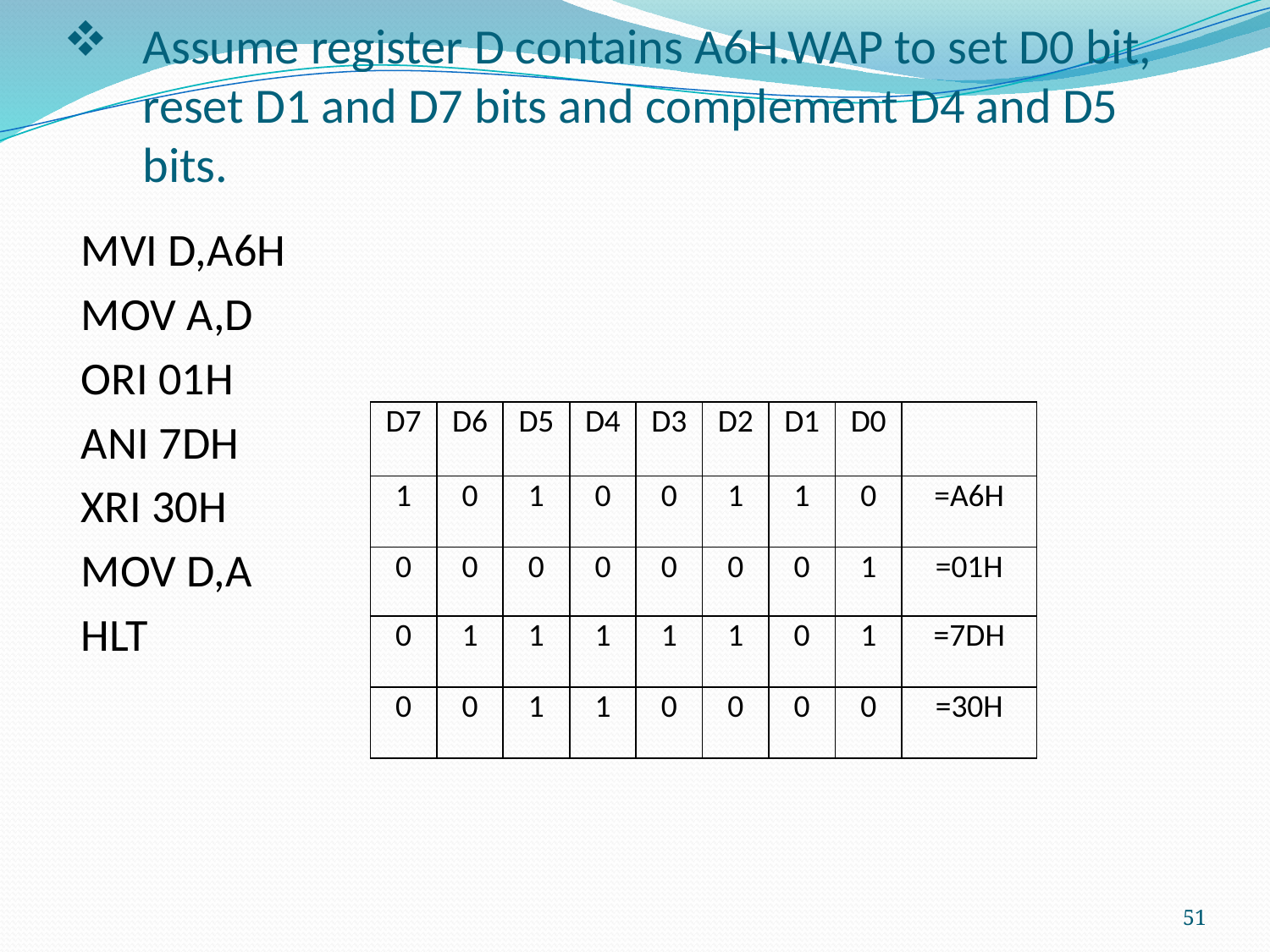

# Assume register D contains A6H.WAP to set D0 bit, reset D1 and D7 bits and complement D4 and D5 bits.
MVI D,A6H
MOV A,D
ORI 01H
ANI 7DH
XRI 30H
MOV D,A
HLT
| D7 | D6 | D5 | D4 | D3 | D2 | D1 | D0 |  |
| --- | --- | --- | --- | --- | --- | --- | --- | --- |
| 1 | 0 | 1 | 0 | 0 | 1 | 1 | 0 | =A6H |
| 0 | 0 | 0 | 0 | 0 | 0 | 0 | 1 | =01H |
| 0 | 1 | 1 | 1 | 1 | 1 | 0 | 1 | =7DH |
| 0 | 0 | 1 | 1 | 0 | 0 | 0 | 0 | =30H |
51